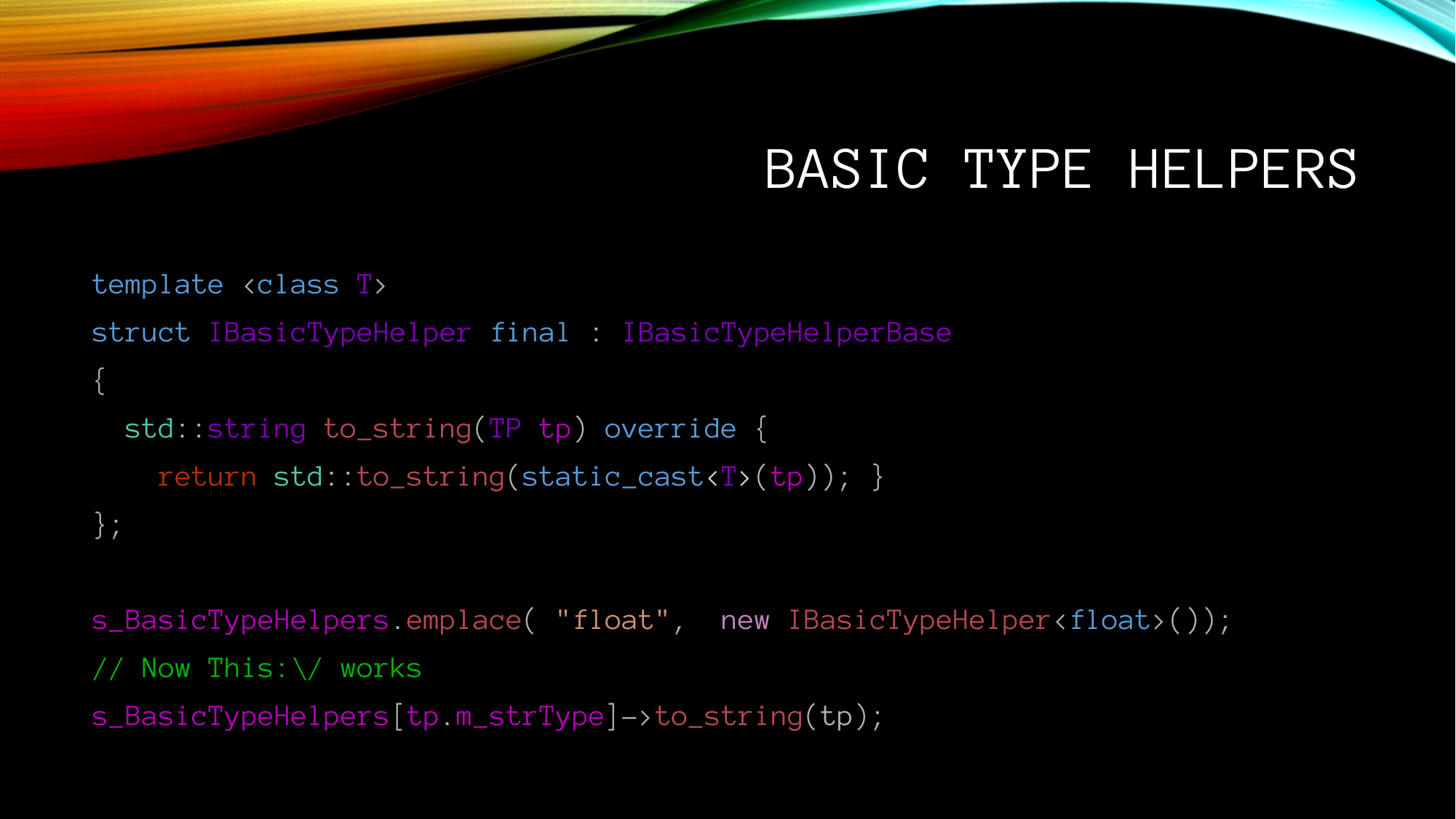

# Basic Type Helpers
template <class T>
struct IBasicTypeHelper final : IBasicTypeHelperBase
{
  std::string to_string(TP tp) override {
    return std::to_string(static_cast<T>(tp)); }
};

s_BasicTypeHelpers.emplace( "float",  new IBasicTypeHelper<float>());
// Now This:\/ works
s_BasicTypeHelpers[tp.m_strType]->to_string(tp);